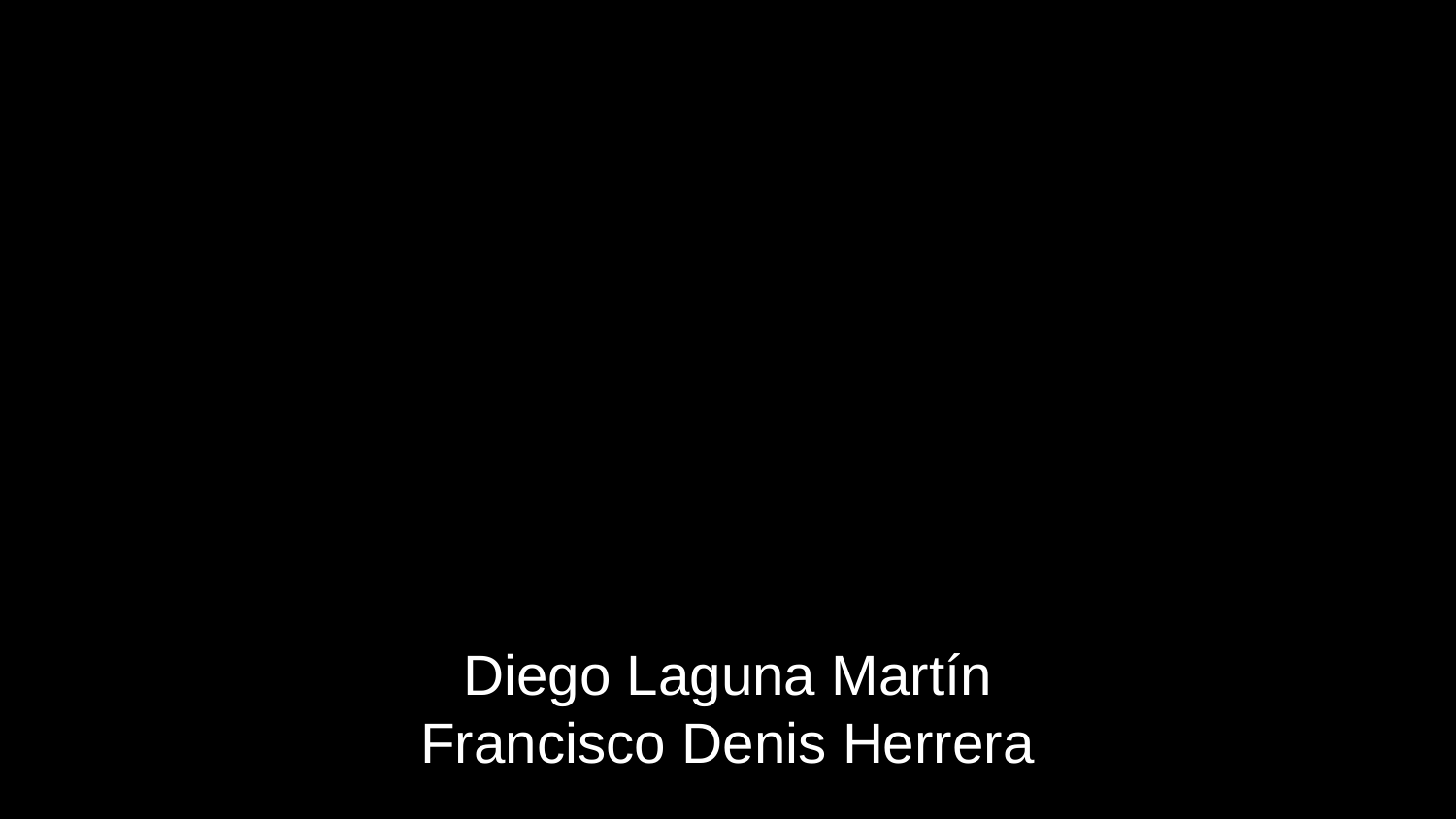

#
Diego Laguna Martín
Francisco Denis Herrera